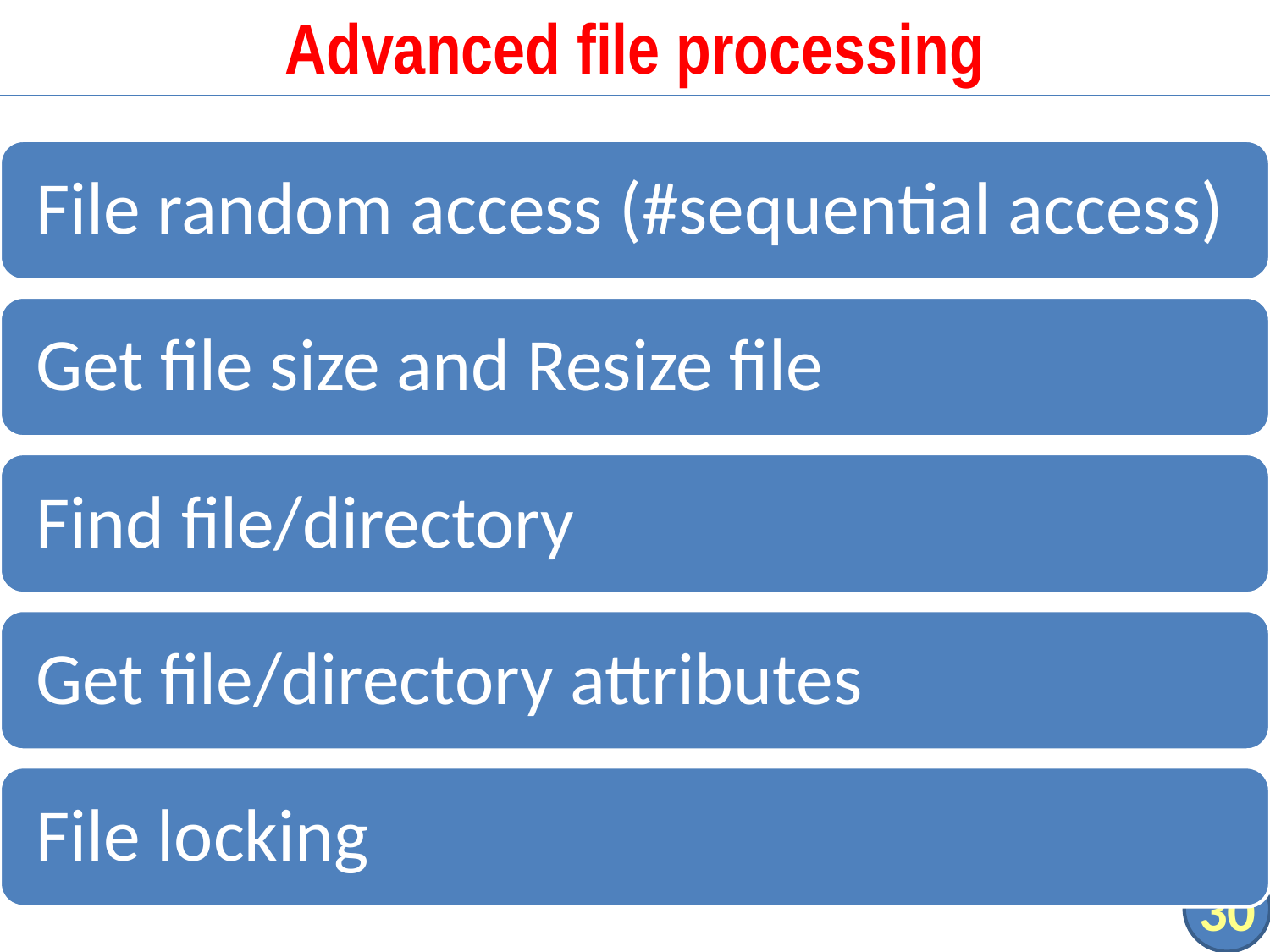

# Advanced file processing
File random access (#sequential access)
Get file size and Resize file
Find file/directory
Get file/directory attributes
File locking
30